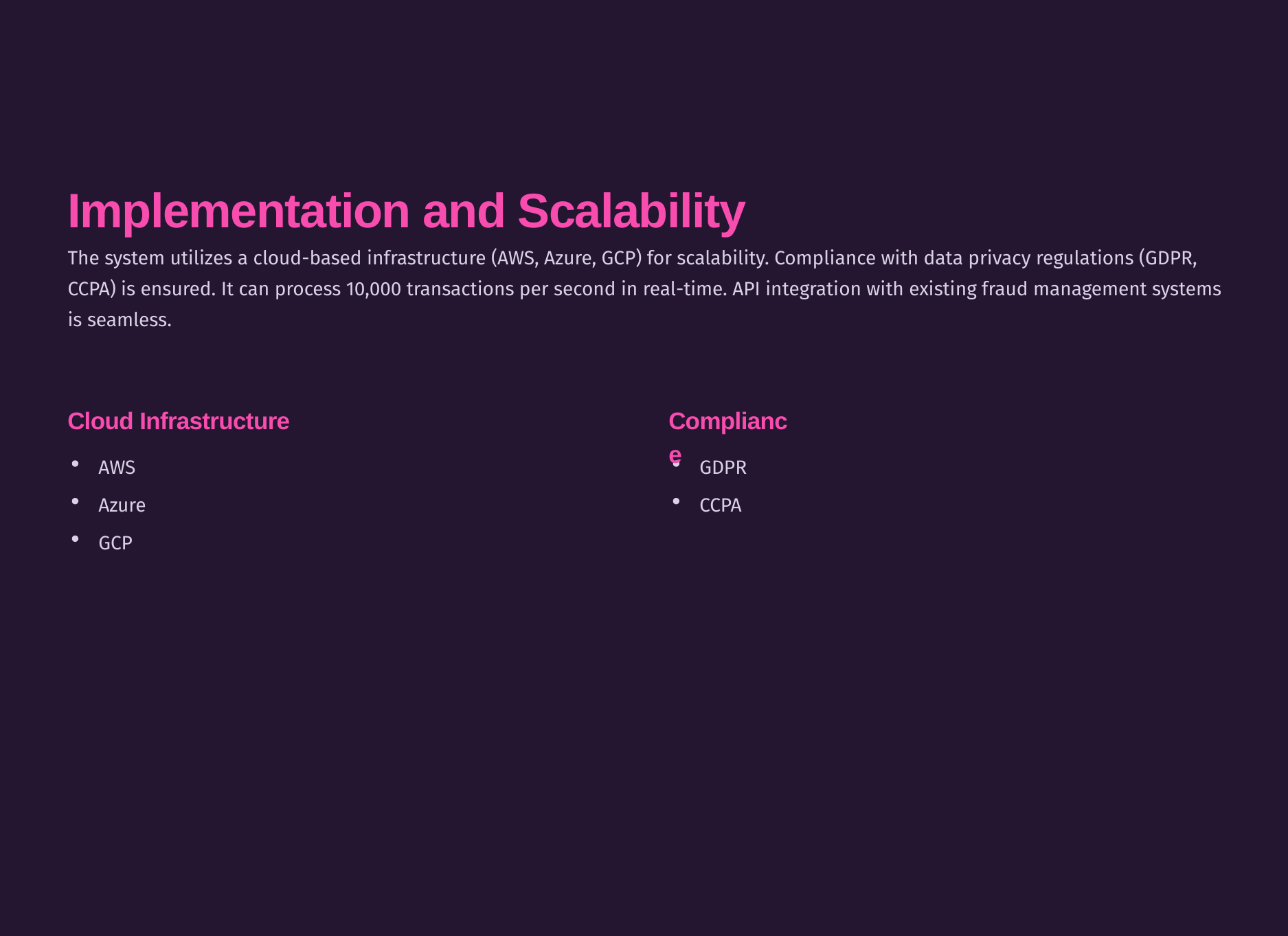

Implementation and Scalability
The system utilizes a cloud-based infrastructure (AWS, Azure, GCP) for scalability. Compliance with data privacy regulations (GDPR, CCPA) is ensured. It can process 10,000 transactions per second in real-time. API integration with existing fraud management systems is seamless.
Cloud Infrastructure
Compliance
AWS Azure GCP
GDPR CCPA